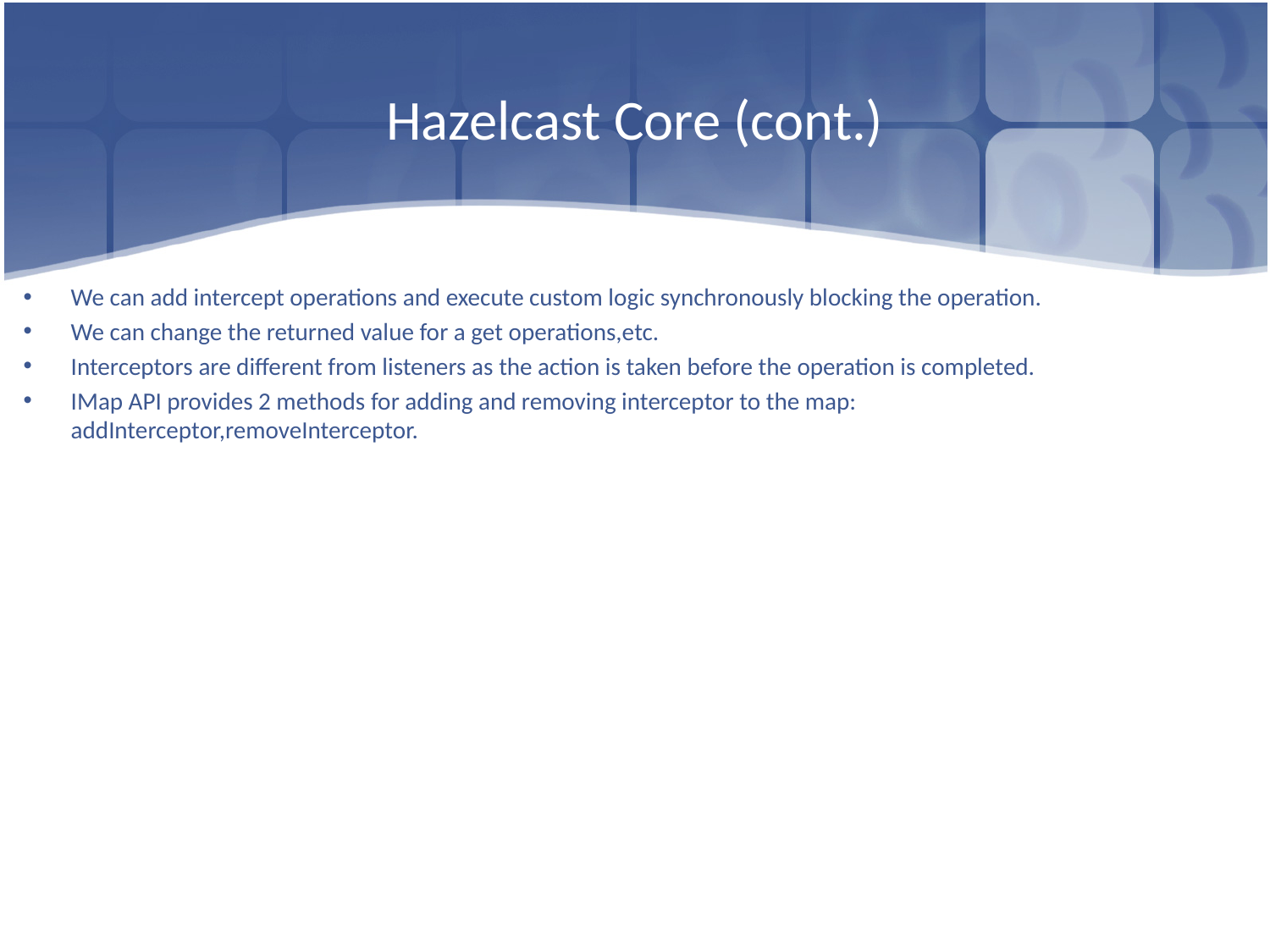

# Hazelcast Core (cont.)
We can add intercept operations and execute custom logic synchronously blocking the operation.
We can change the returned value for a get operations,etc.
Interceptors are different from listeners as the action is taken before the operation is completed.
IMap API provides 2 methods for adding and removing interceptor to the map: addInterceptor,removeInterceptor.